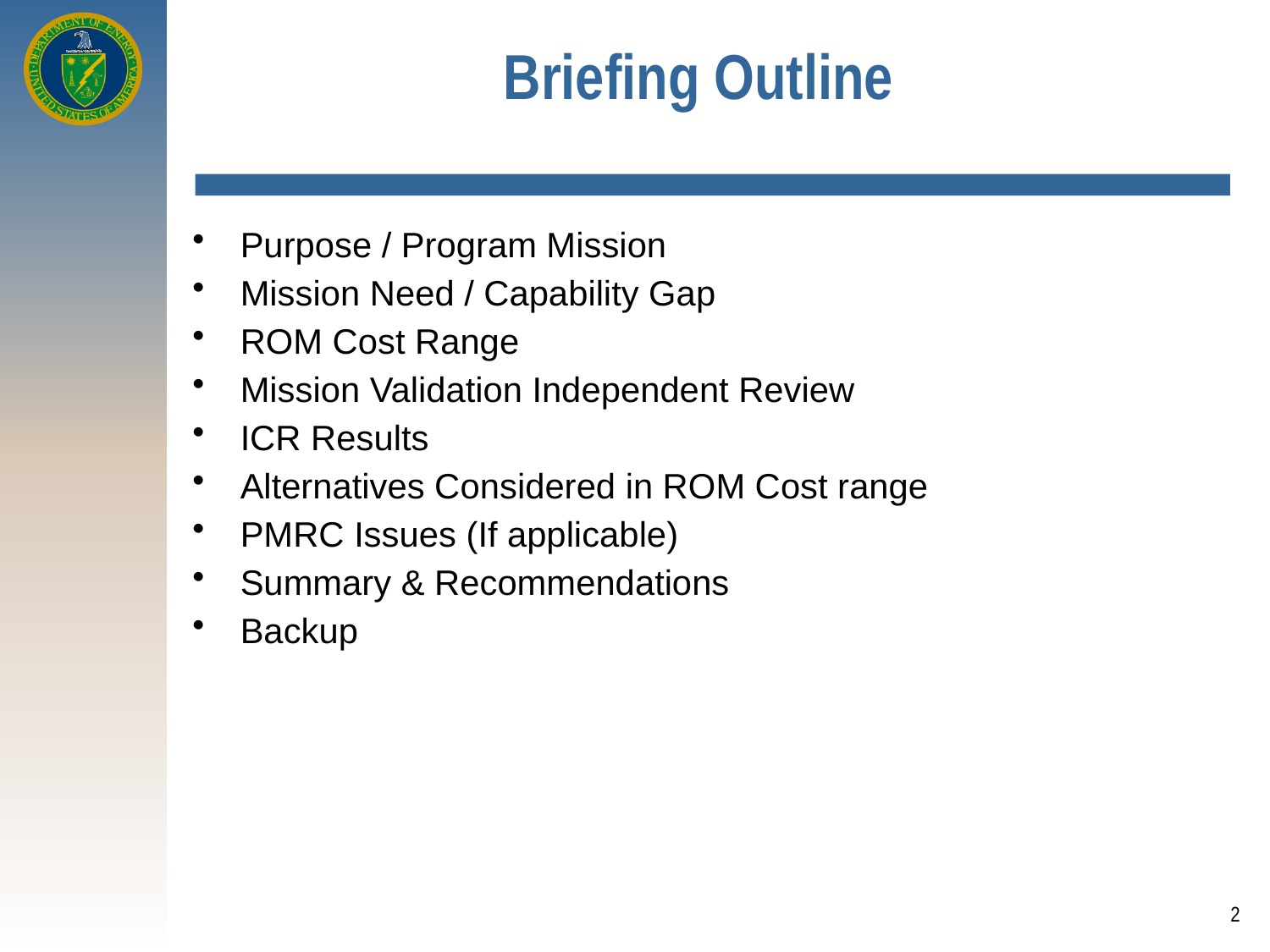

Briefing Outline
Purpose / Program Mission
Mission Need / Capability Gap
ROM Cost Range
Mission Validation Independent Review
ICR Results
Alternatives Considered in ROM Cost range
PMRC Issues (If applicable)
Summary & Recommendations
Backup
2